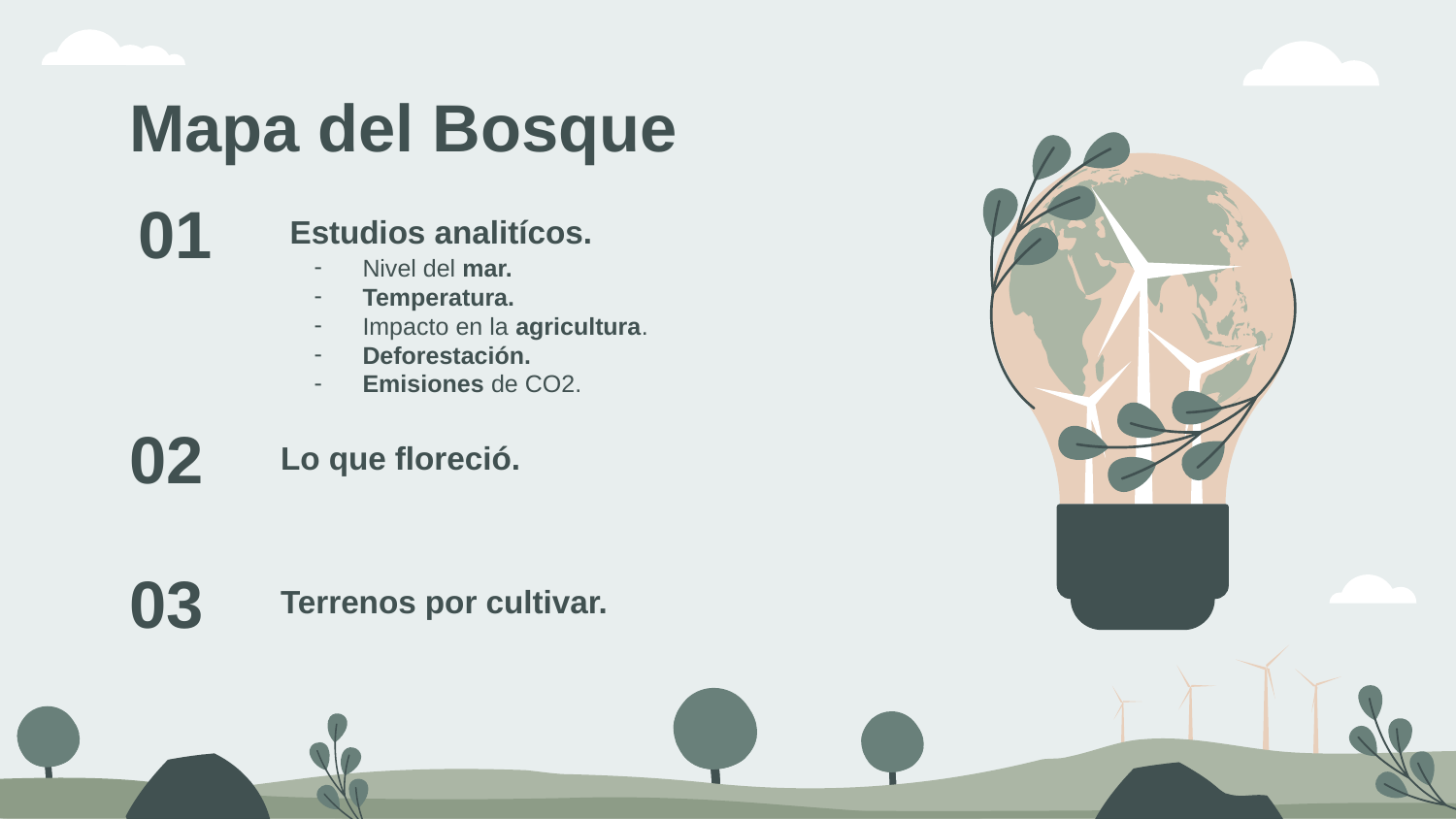

# Mapa del Bosque

Estudios analitícos.
01
Nivel del mar.
Temperatura.
Impacto en la agricultura.
Deforestación.
Emisiones de CO2.

02
Lo que floreció.
03
Terrenos por cultivar.